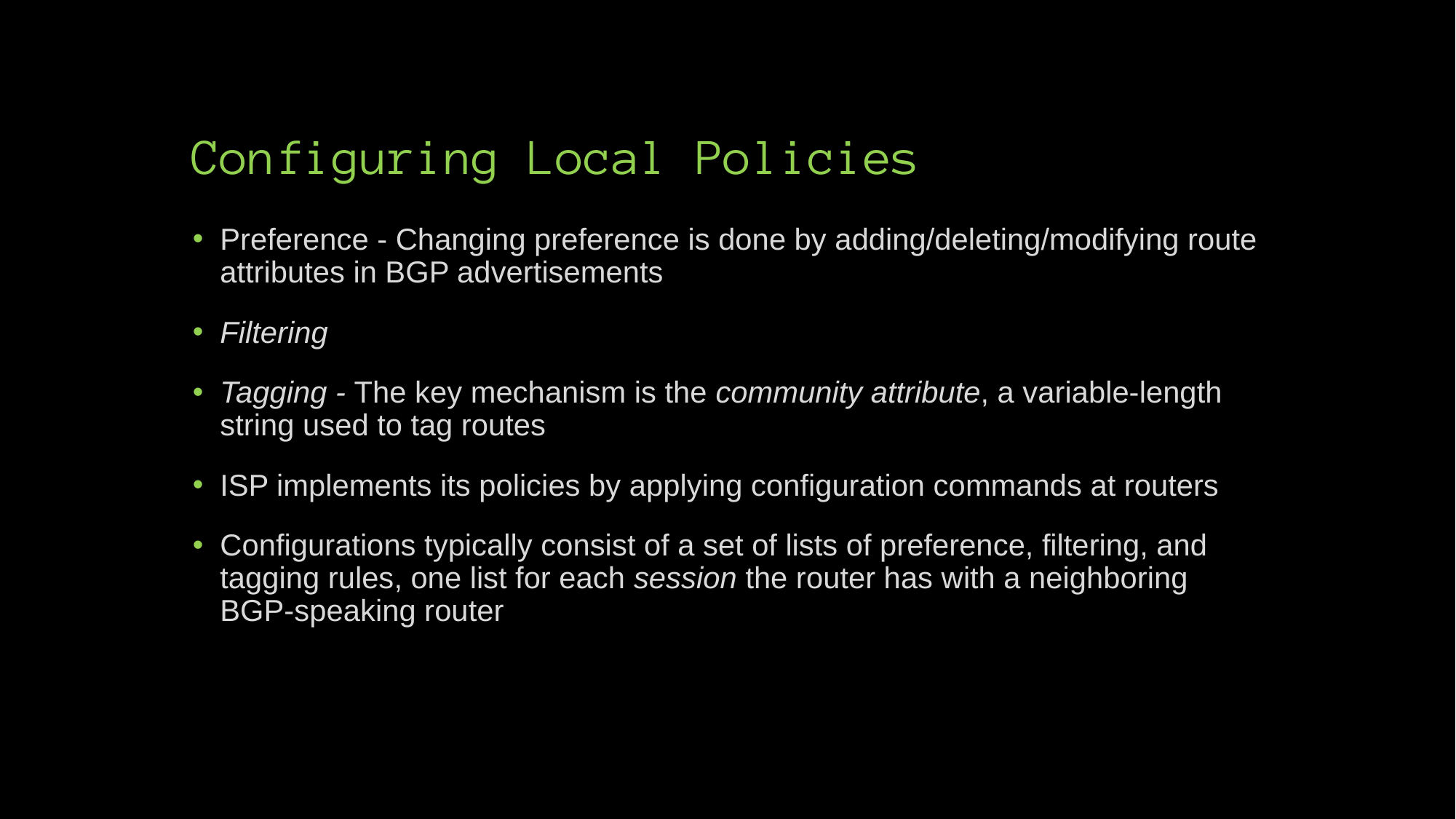

# Configuring Local Policies
Preference - Changing preference is done by adding/deleting/modifying route attributes in BGP advertisements
Filtering
Tagging - The key mechanism is the community attribute, a variable-length string used to tag routes
ISP implements its policies by applying configuration commands at routers
Configurations typically consist of a set of lists of preference, filtering, and tagging rules, one list for each session the router has with a neighboring BGP-speaking router